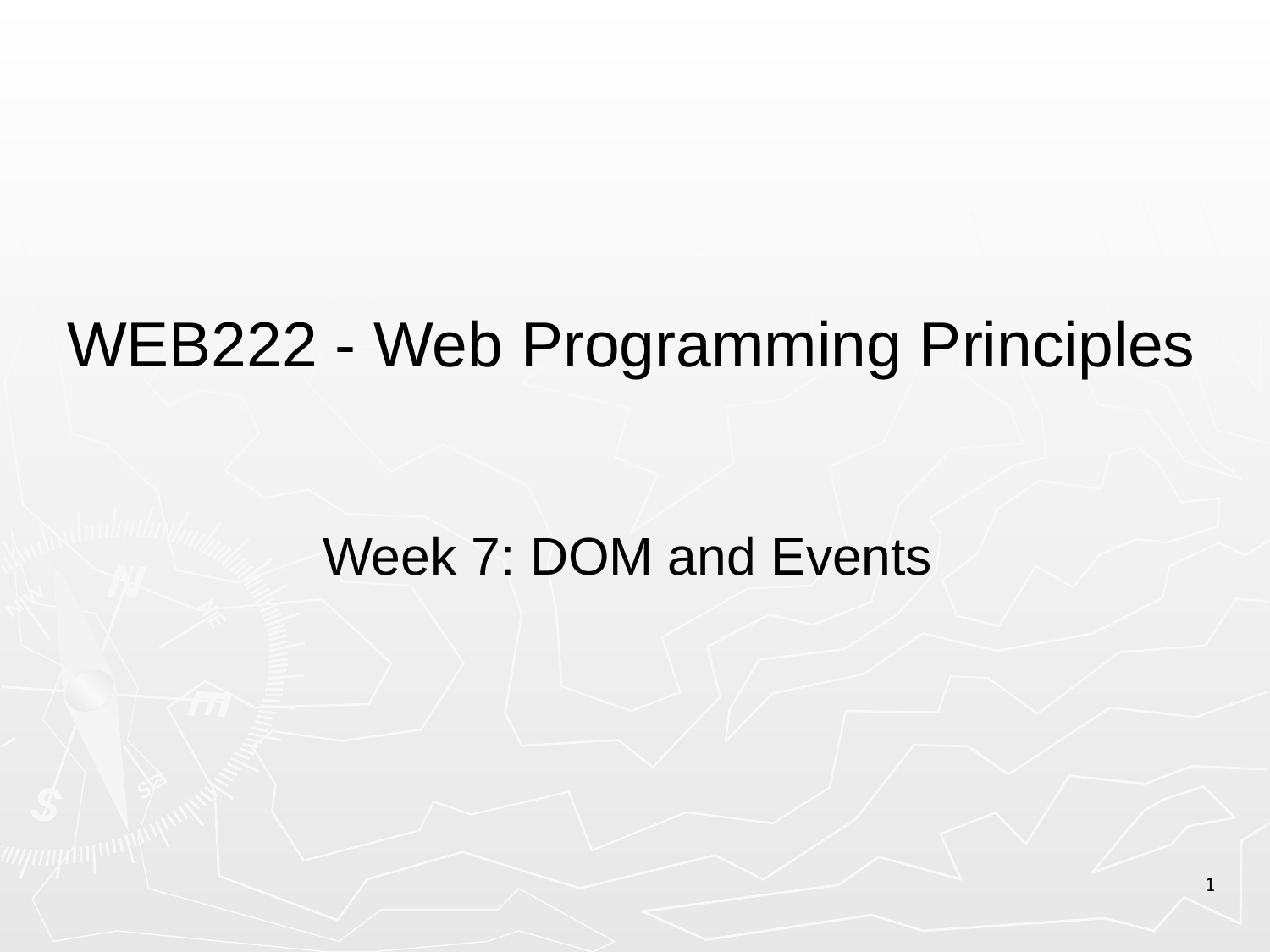

# WEB222 - Web Programming Principles
Week 7: DOM and Events
1